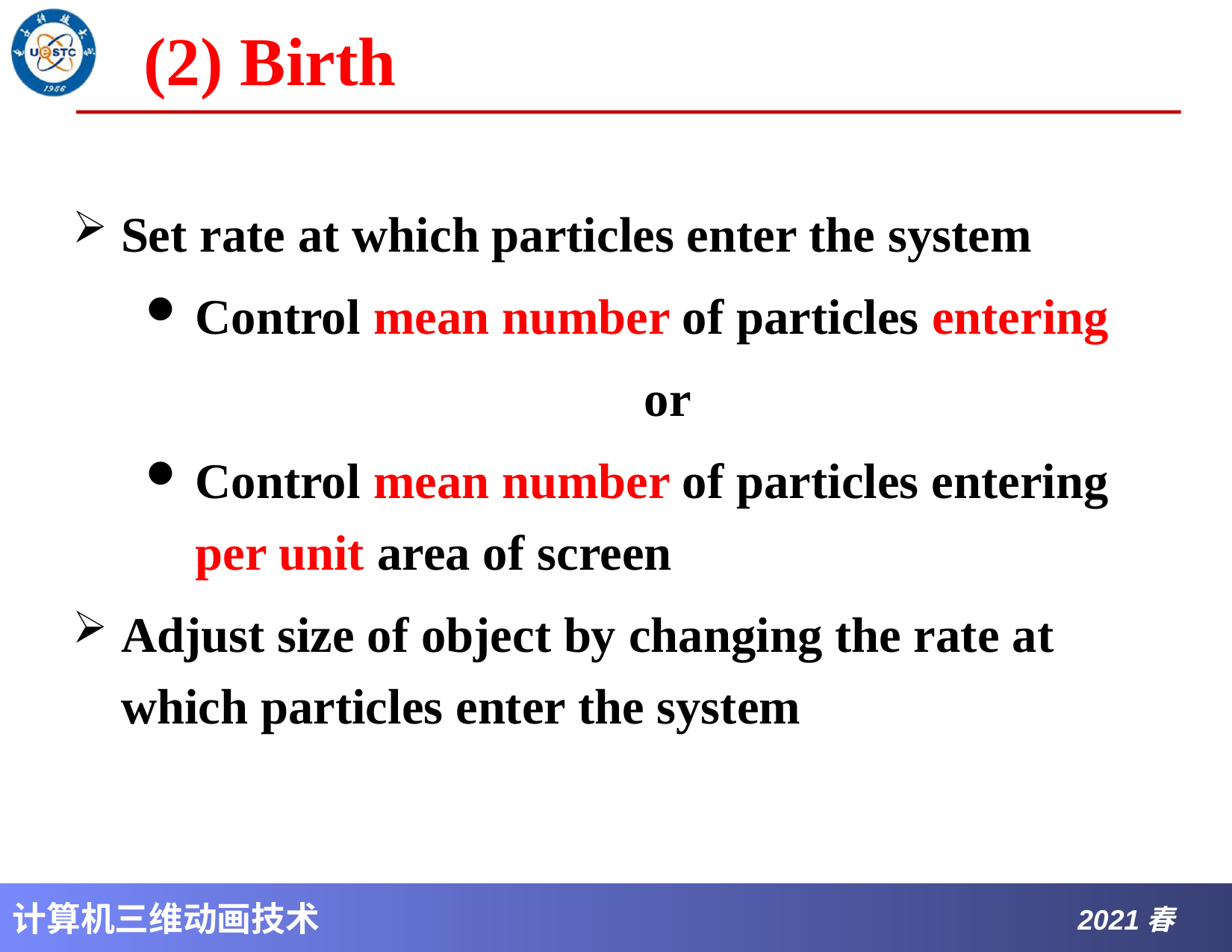

# (2) Birth
Set rate at which particles enter the system
Control mean number of particles entering
or
Control mean number of particles entering per unit area of screen
Adjust size of object by changing the rate at which particles enter the system